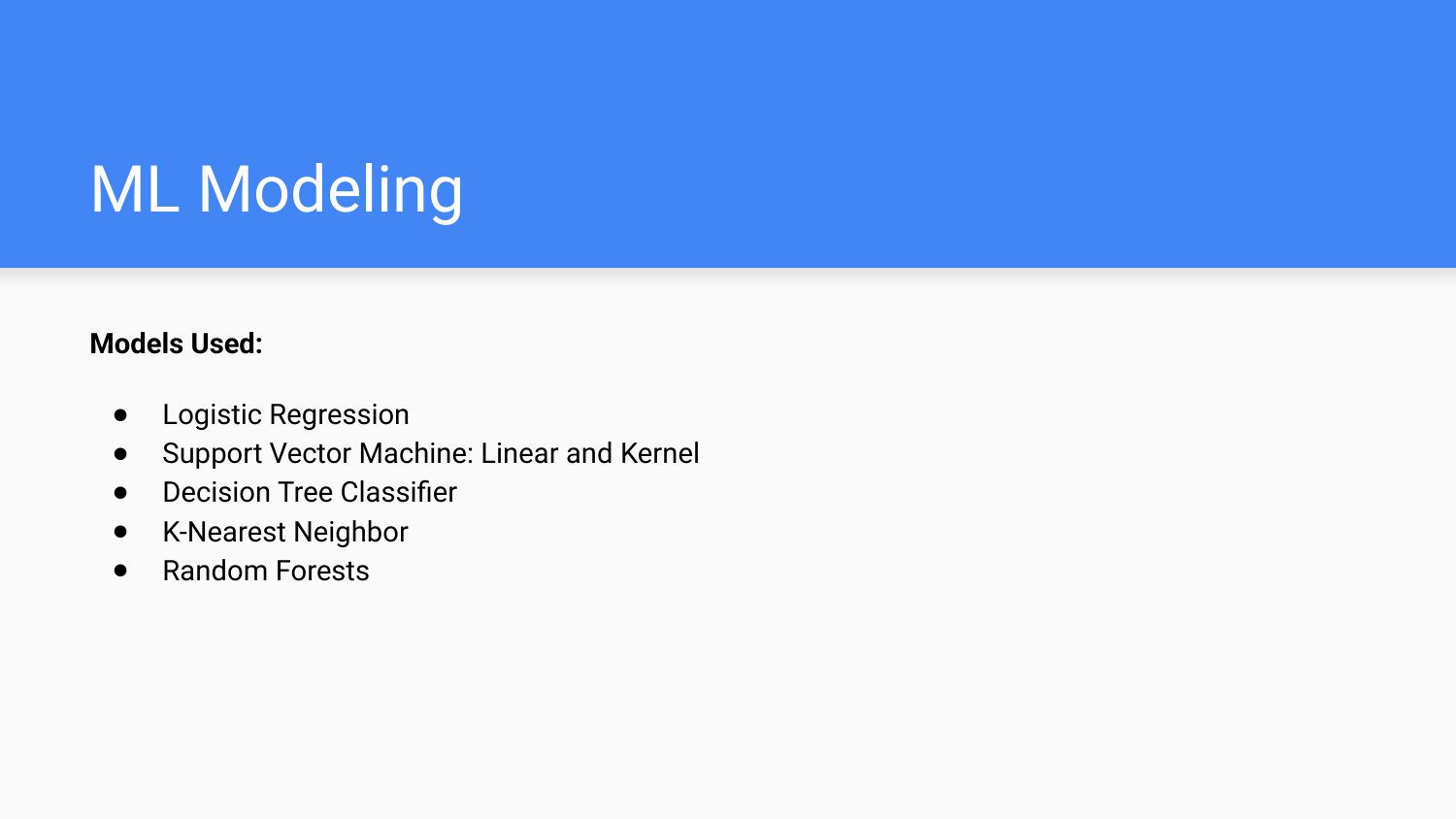

# ML Modeling
Models Used:
Logistic Regression
Support Vector Machine: Linear and Kernel
Decision Tree Classifier
K-Nearest Neighbor
Random Forests